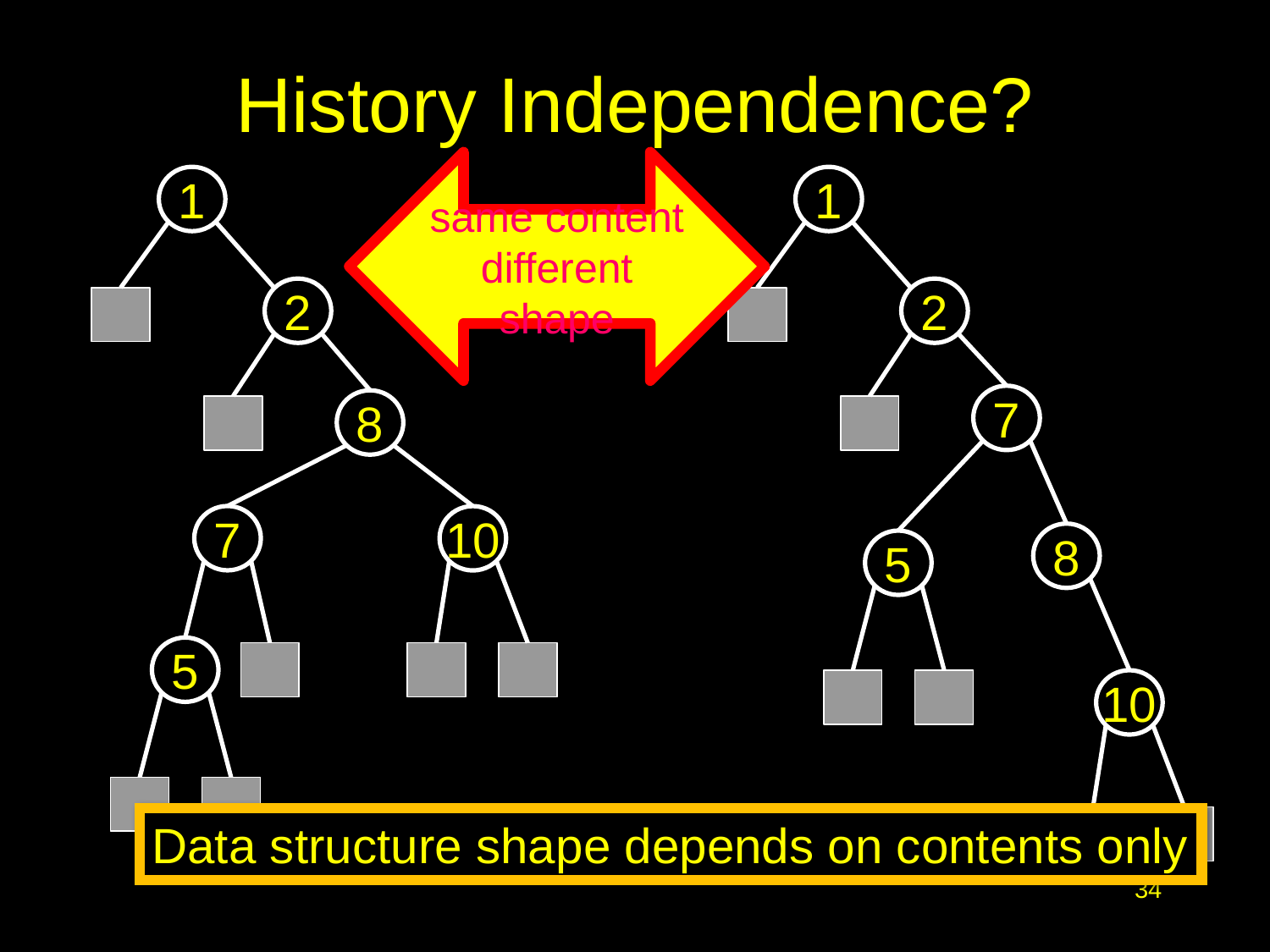

# History Independence?
same content
different shape
1
2

8

7
5

10

1
2

7

8
5

10

Data structure shape depends on contents only
34